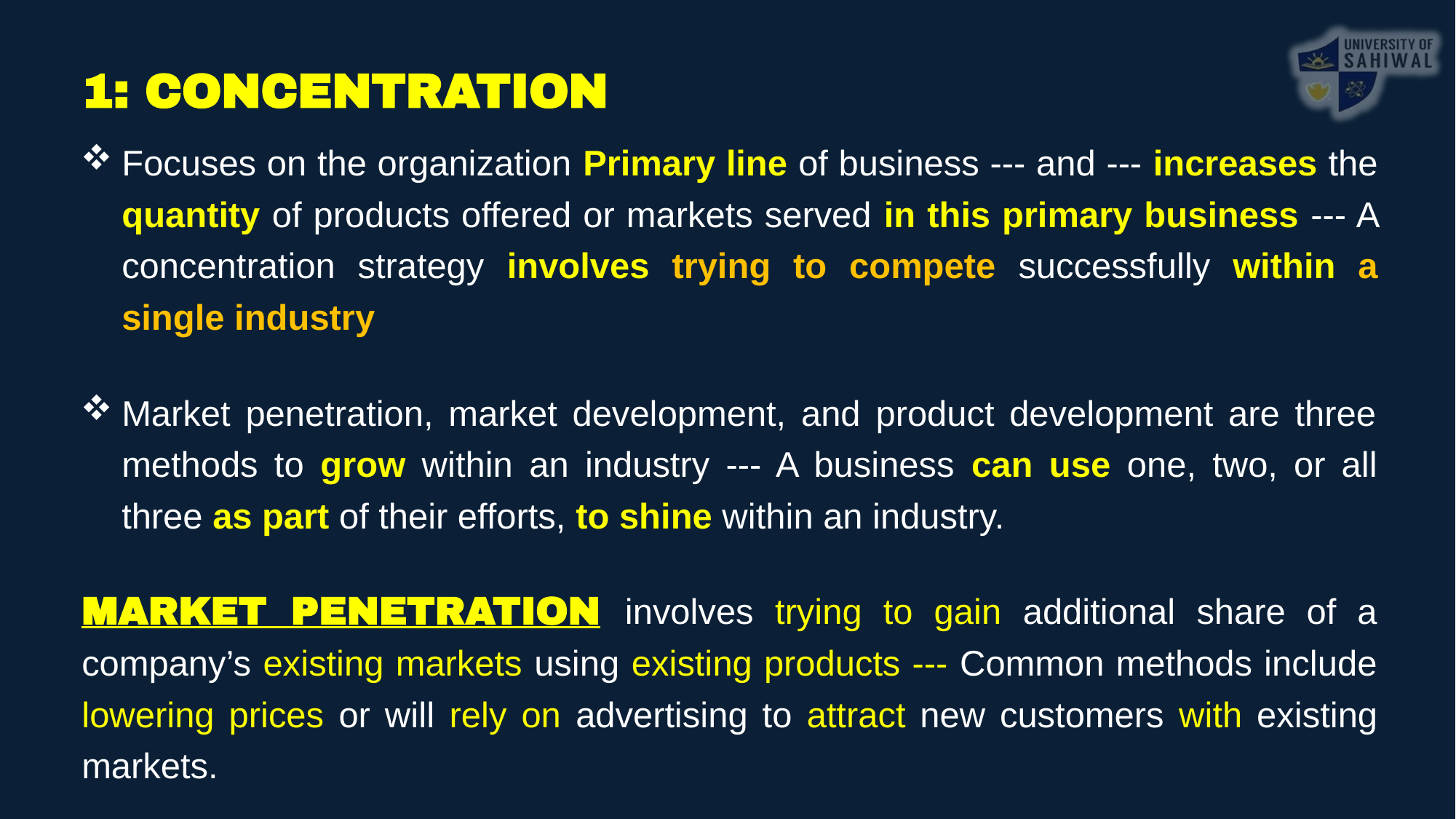

1: CONCENTRATION
Focuses on the organization Primary line of business --- and --- increases the quantity of products offered or markets served in this primary business --- A concentration strategy involves trying to compete successfully within a single industry

Market penetration, market development, and product development are three methods to grow within an industry --- A business can use one, two, or all three as part of their efforts, to shine within an industry.

MARKET PENETRATION involves trying to gain additional share of a company’s existing markets using existing products --- Common methods include lowering prices or will rely on advertising to attract new customers with existing markets.